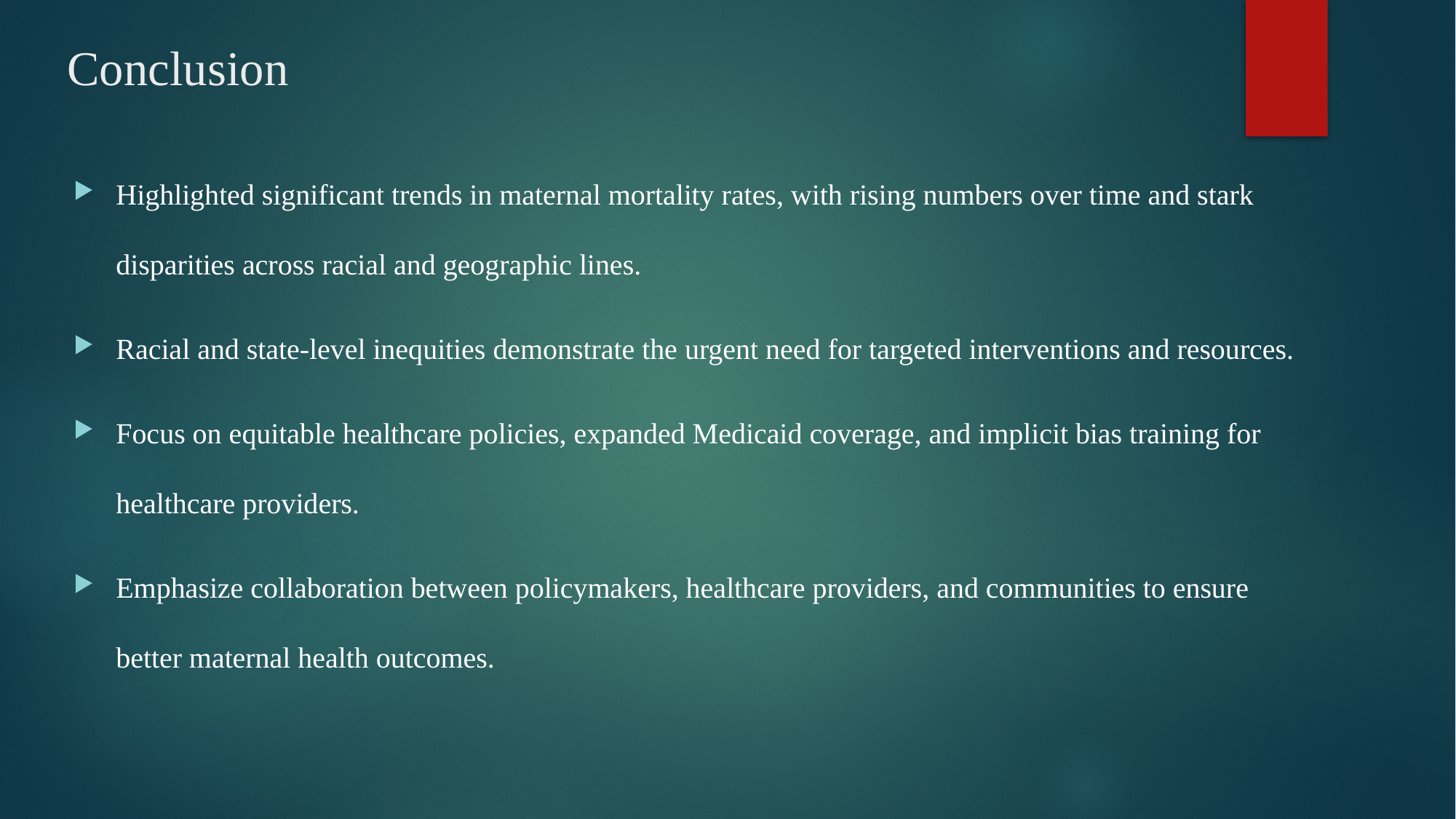

# Conclusion
Highlighted significant trends in maternal mortality rates, with rising numbers over time and stark disparities across racial and geographic lines.
Racial and state-level inequities demonstrate the urgent need for targeted interventions and resources.
Focus on equitable healthcare policies, expanded Medicaid coverage, and implicit bias training for healthcare providers.
Emphasize collaboration between policymakers, healthcare providers, and communities to ensure better maternal health outcomes.